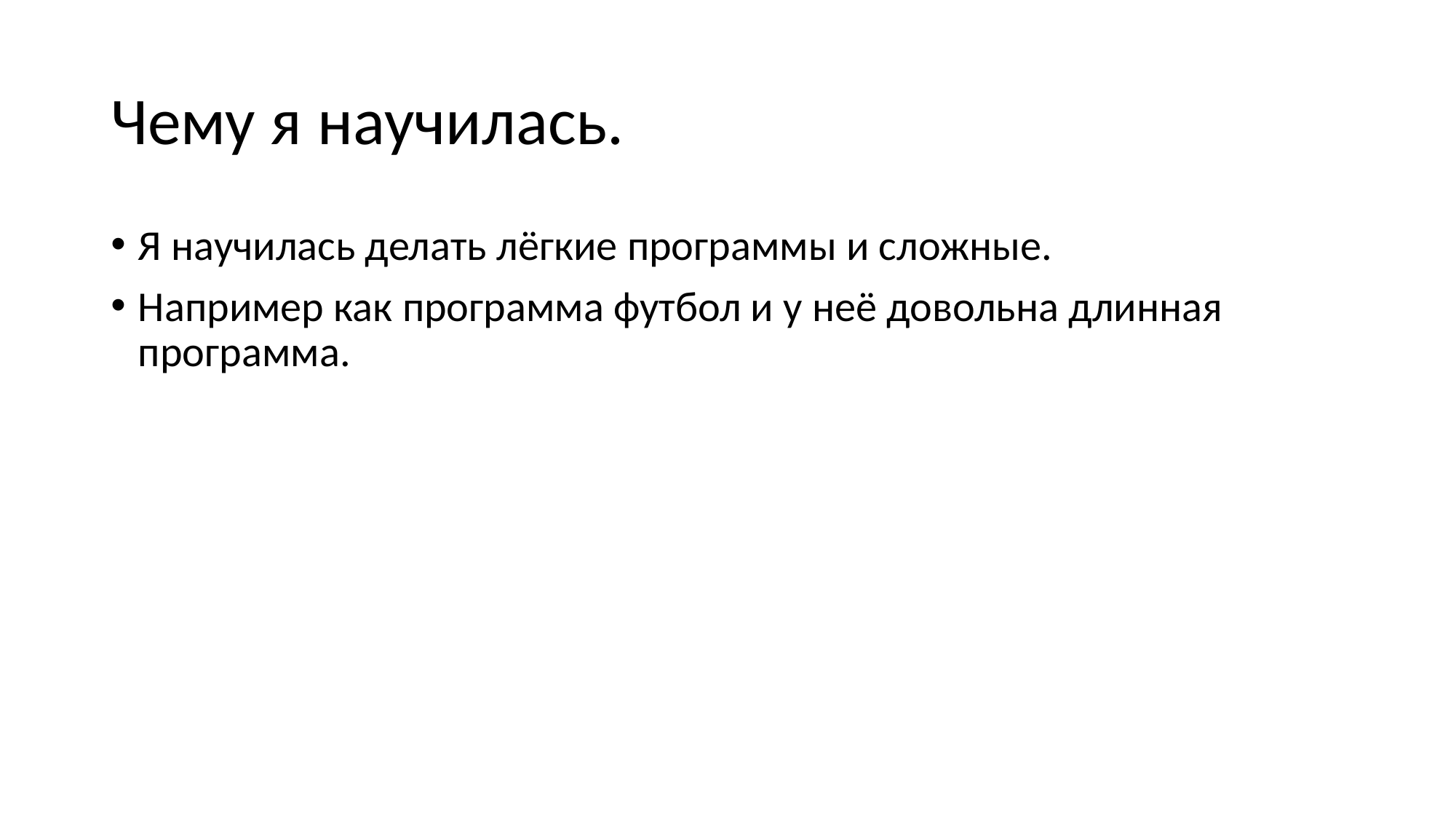

# Чему я научилась.
Я научилась делать лёгкие программы и сложные.
Например как программа футбол и у неё довольна длинная программа.